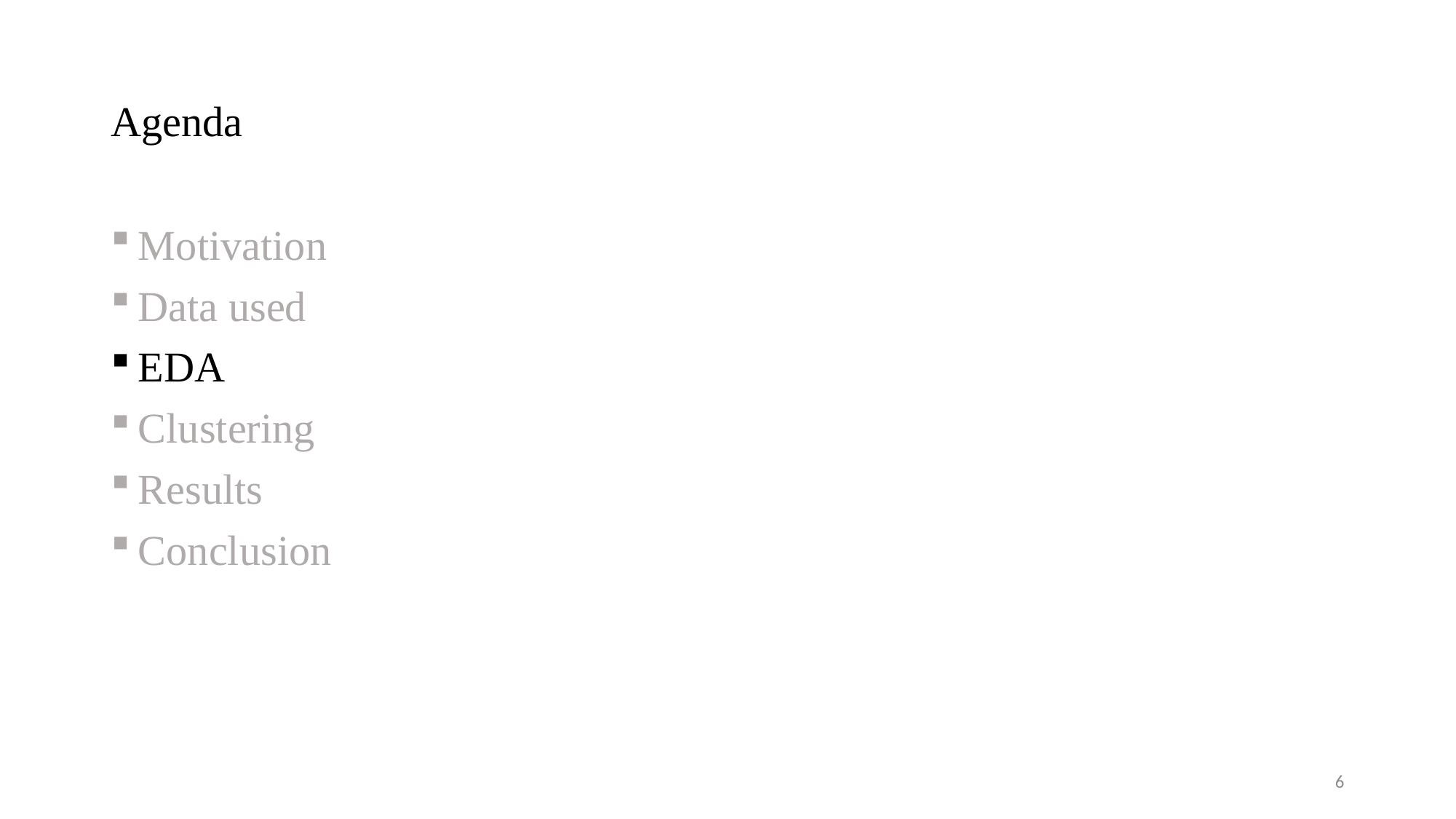

# Agenda
Motivation
Data used
EDA
Clustering
Results
Conclusion
6